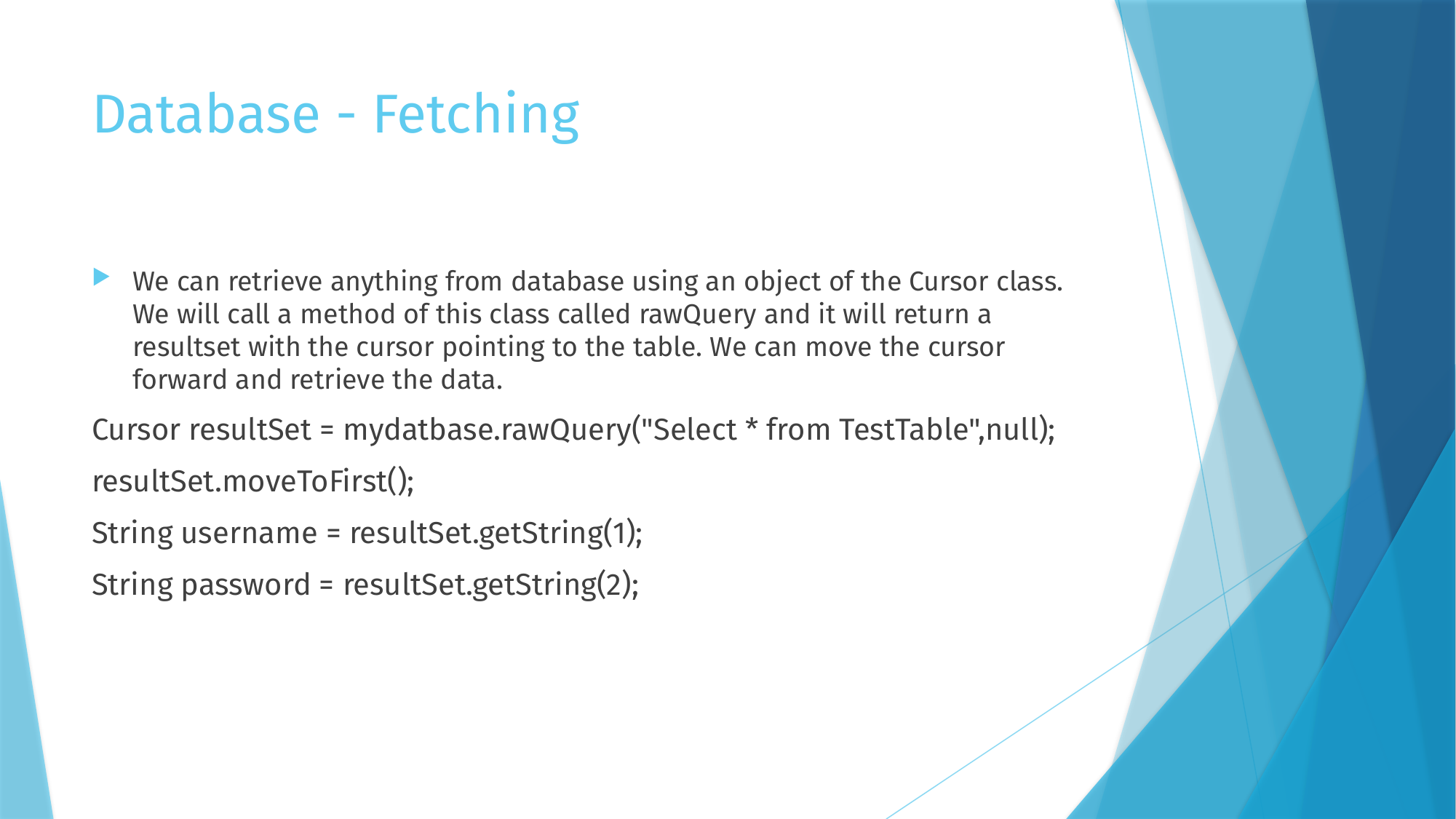

# Database - Fetching
We can retrieve anything from database using an object of the Cursor class. We will call a method of this class called rawQuery and it will return a resultset with the cursor pointing to the table. We can move the cursor forward and retrieve the data.
Cursor resultSet = mydatbase.rawQuery("Select * from TestTable",null);
resultSet.moveToFirst();
String username = resultSet.getString(1);
String password = resultSet.getString(2);